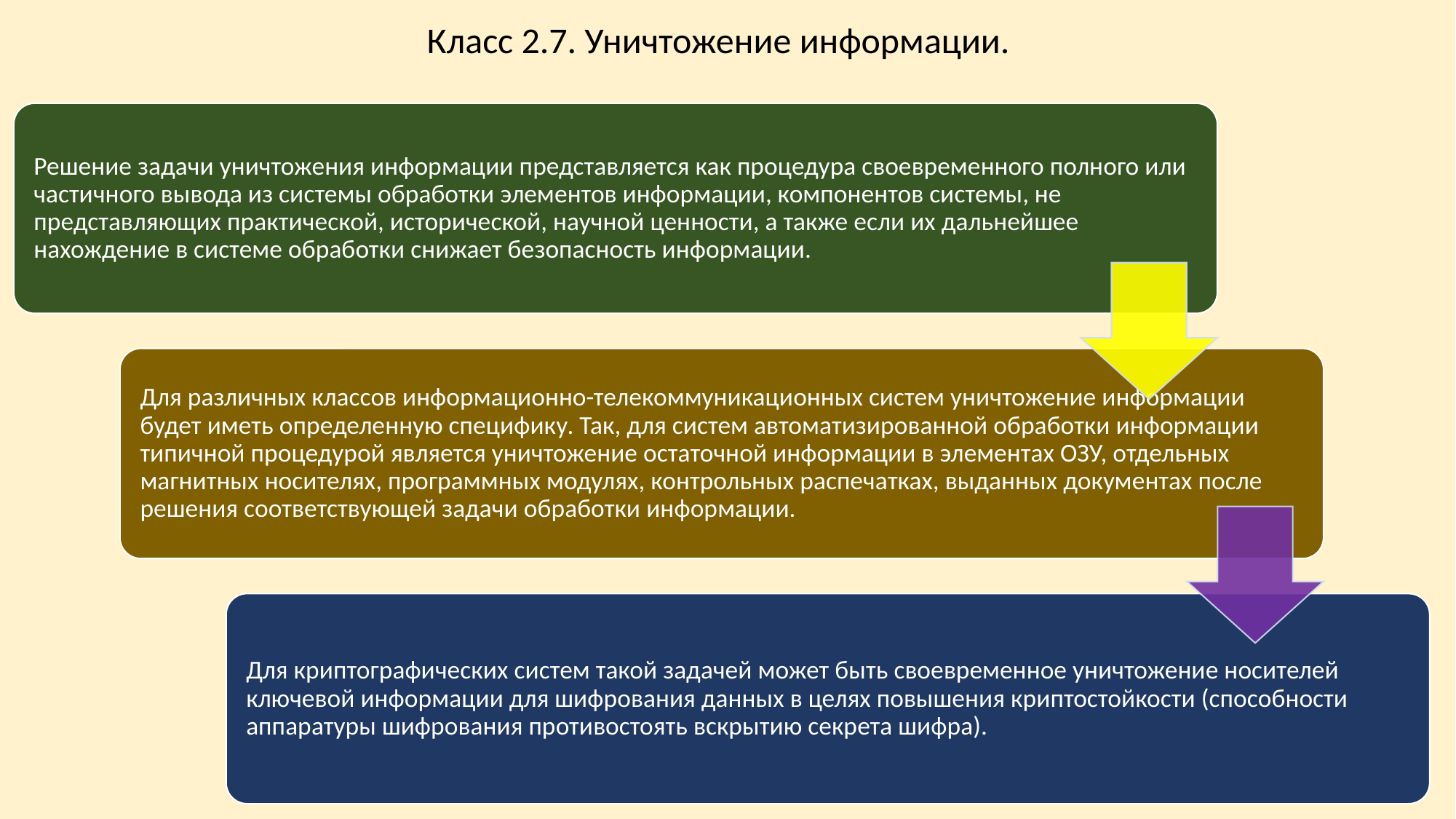

# Класс 2.7. Уничтожение информации.
Решение задачи уничтожения информации представляется как процедура своевременного полного или частичного вывода из системы обработки элементов информации, компонентов системы, не представляющих практической, исторической, научной ценности, а также если их дальнейшее нахождение в системе обработки снижает безопасность информации.
Для различных классов информационно-телекоммуникационных систем уничтожение информации будет иметь определенную специфику. Так, для систем автоматизированной обработки информации типичной процедурой является уничтожение остаточной информации в элементах ОЗУ, отдельных магнитных носителях, программных модулях, контрольных распечатках, выданных документах после решения соответствующей задачи обработки информации.
Для криптографических систем такой задачей может быть своевременное уничтожение носителей ключевой информации для шифрования данных в целях повышения криптостойкости (способности аппаратуры шифрования противостоять вскрытию секрета шифра).